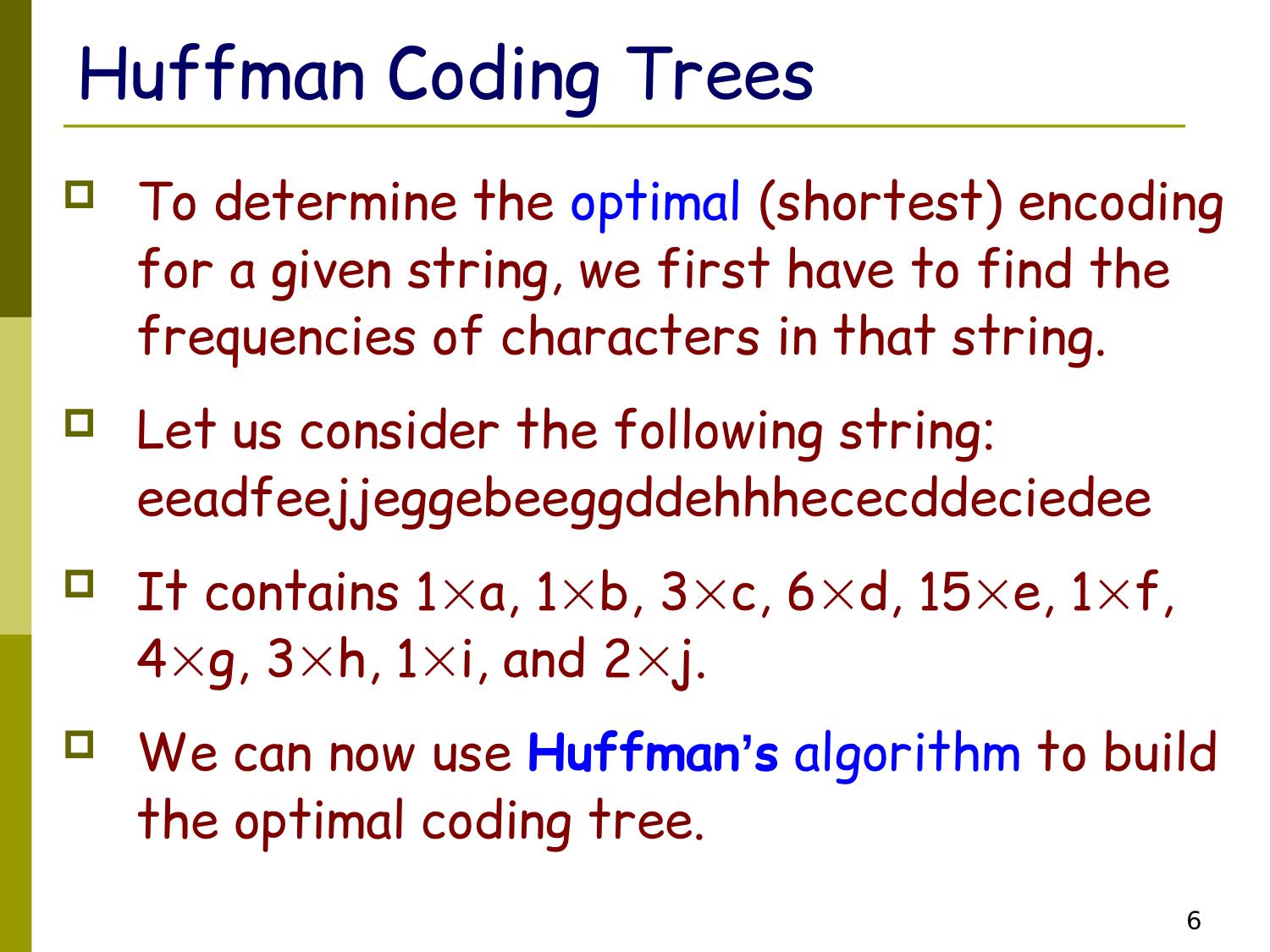

# Huffman Coding Trees
To determine the optimal (shortest) encoding for a given string, we first have to find the frequencies of characters in that string.
Let us consider the following string: eeadfeejjeggebeeggddehhhececddeciedee
It contains 1×a, 1×b, 3×c, 6×d, 15×e, 1×f, 4×g, 3×h, 1×i, and 2×j.
We can now use Huffman’s algorithm to build the optimal coding tree.
6